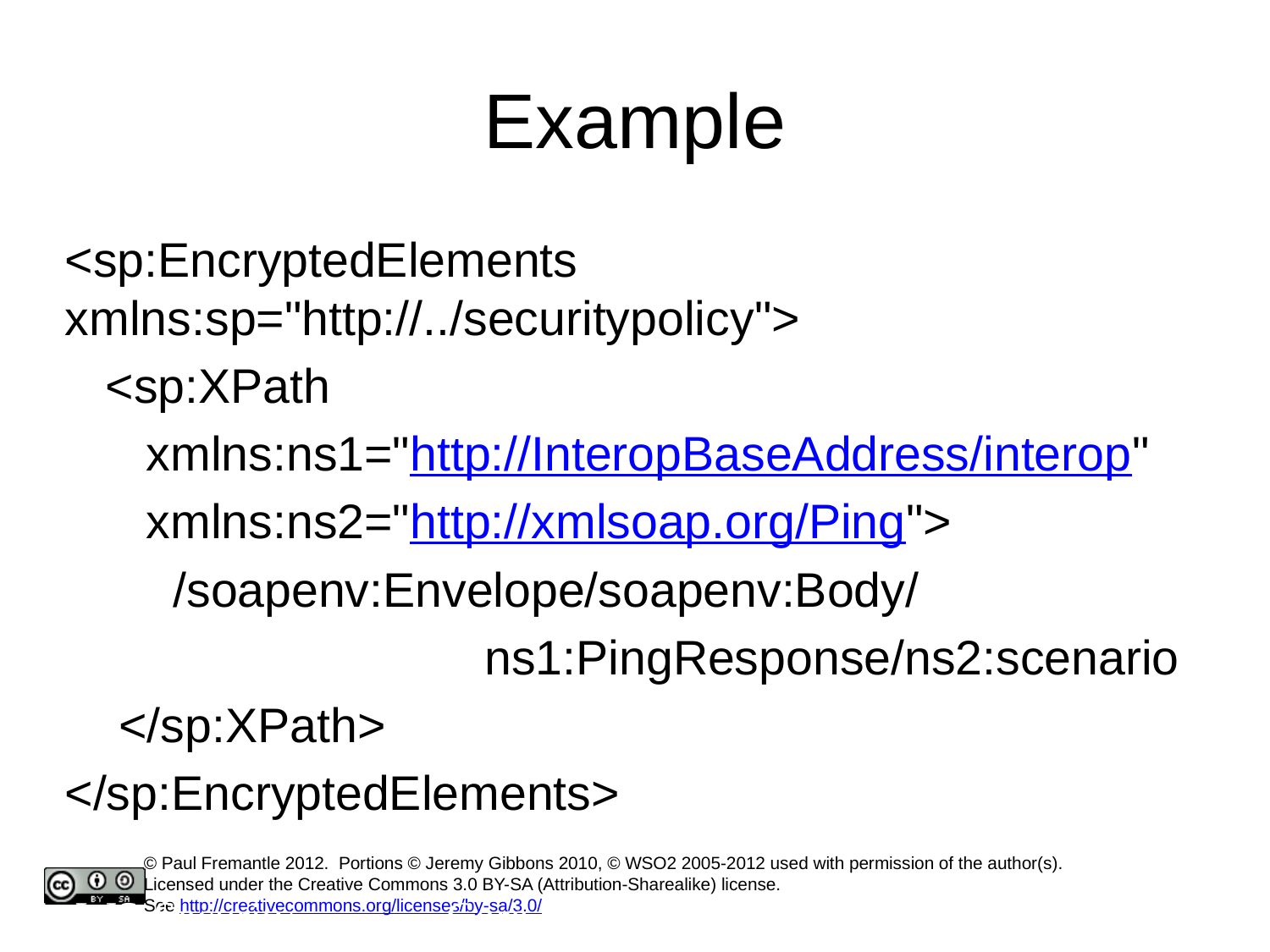

# Example
<sp:EncryptedElements xmlns:sp="http://../securitypolicy">
   <sp:XPath
      xmlns:ns1="http://InteropBaseAddress/interop"
      xmlns:ns2="http://xmlsoap.org/Ping">
        /soapenv:Envelope/soapenv:Body/
                               ns1:PingResponse/ns2:scenario
    </sp:XPath>
</sp:EncryptedElements>
WS-Security
Core Axis: WS with Apache Axis2
© WSO2 Inc. 2006